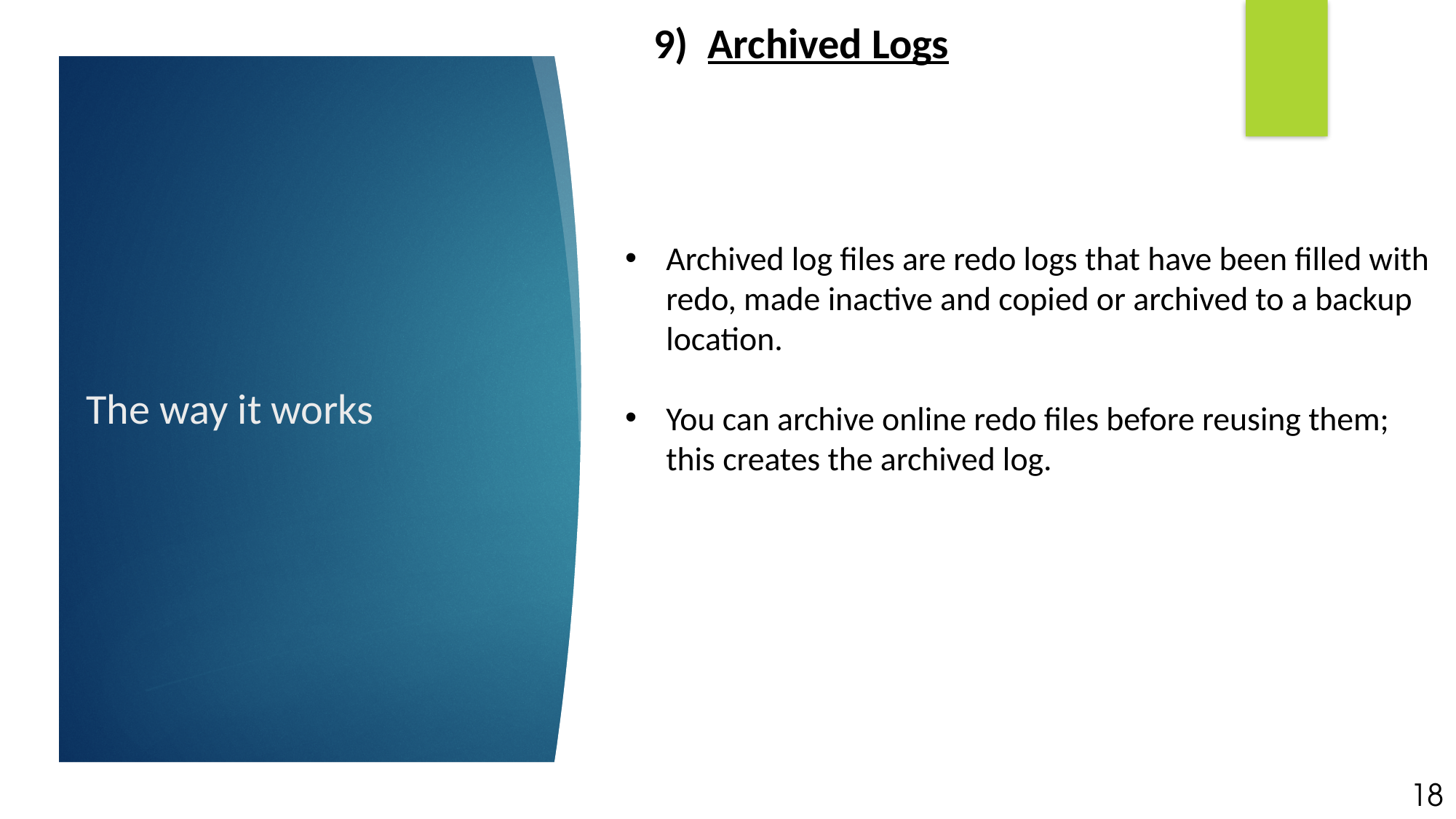

9)  Archived Logs
Archived log files are redo logs that have been filled with redo, made inactive and copied or archived to a backup location.

You can archive online redo files before reusing them; this creates the archived log.
# The way it works
18